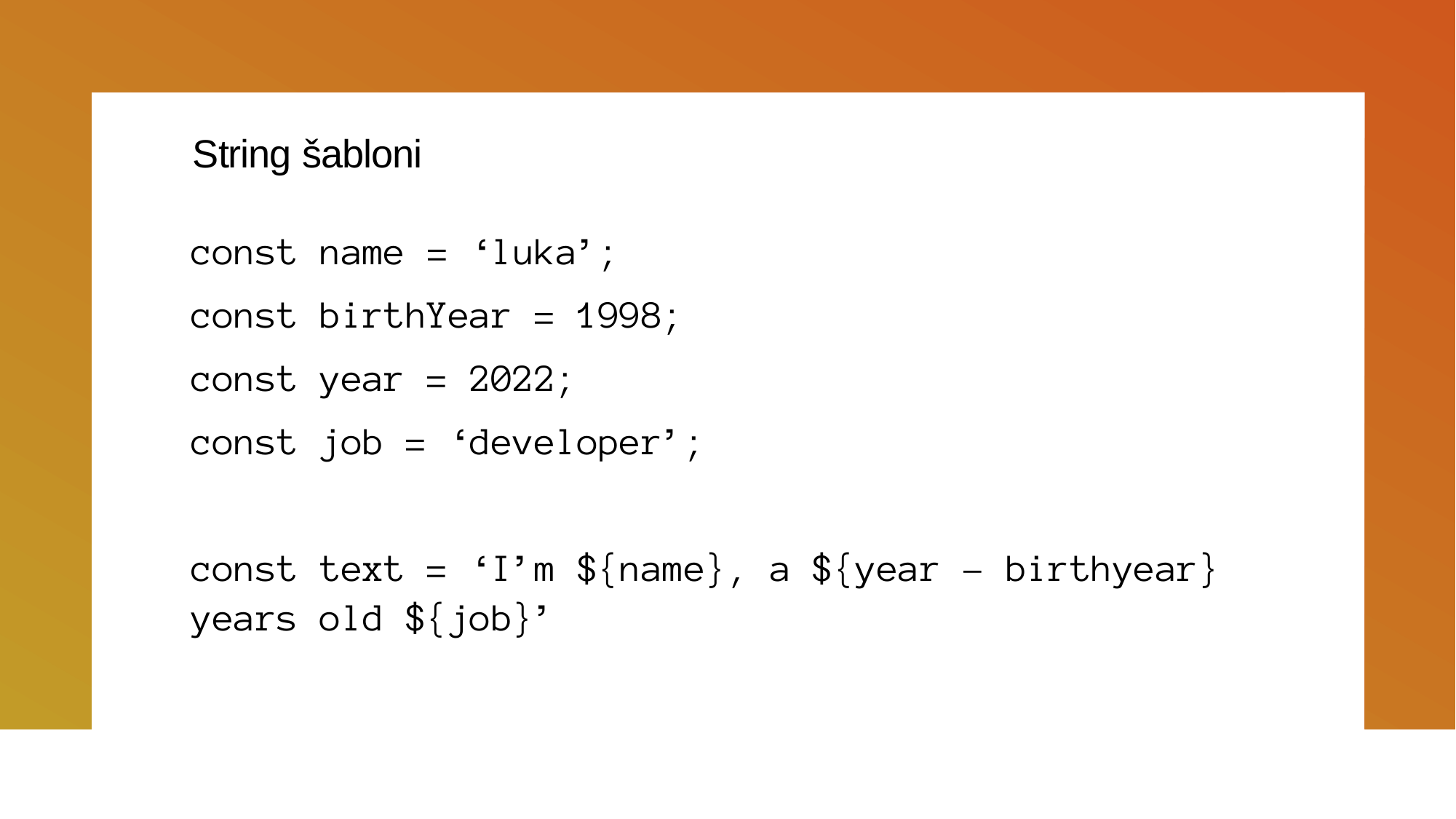

# String šabloni
const name = ‘luka’;
const birthYear = 1998;
const year = 2022;
const job = ‘developer’;

const text = ‘I’m ${name}, a ${year – birthyear} years old ${job}’